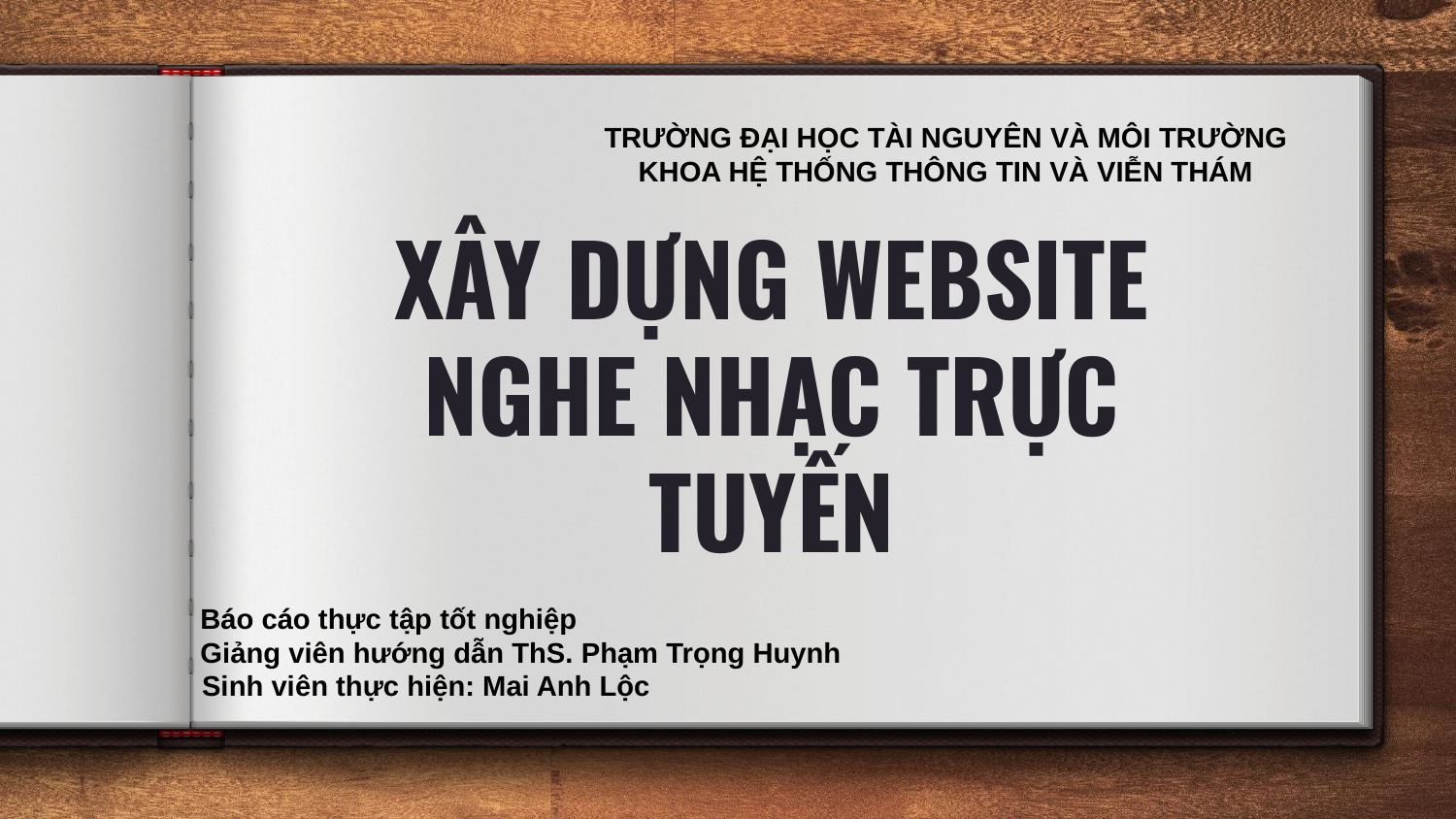

TRƯỜNG ĐẠI HỌC TÀI NGUYÊN VÀ MÔI TRƯỜNG
KHOA HỆ THỐNG THÔNG TIN VÀ VIỄN THÁM
# XÂY DỰNG WEBSITE NGHE NHẠC TRỰC TUYẾN
Báo cáo thực tập tốt nghiệp
Giảng viên hướng dẫn ThS. Phạm Trọng Huynh
Sinh viên thực hiện: Mai Anh Lộc